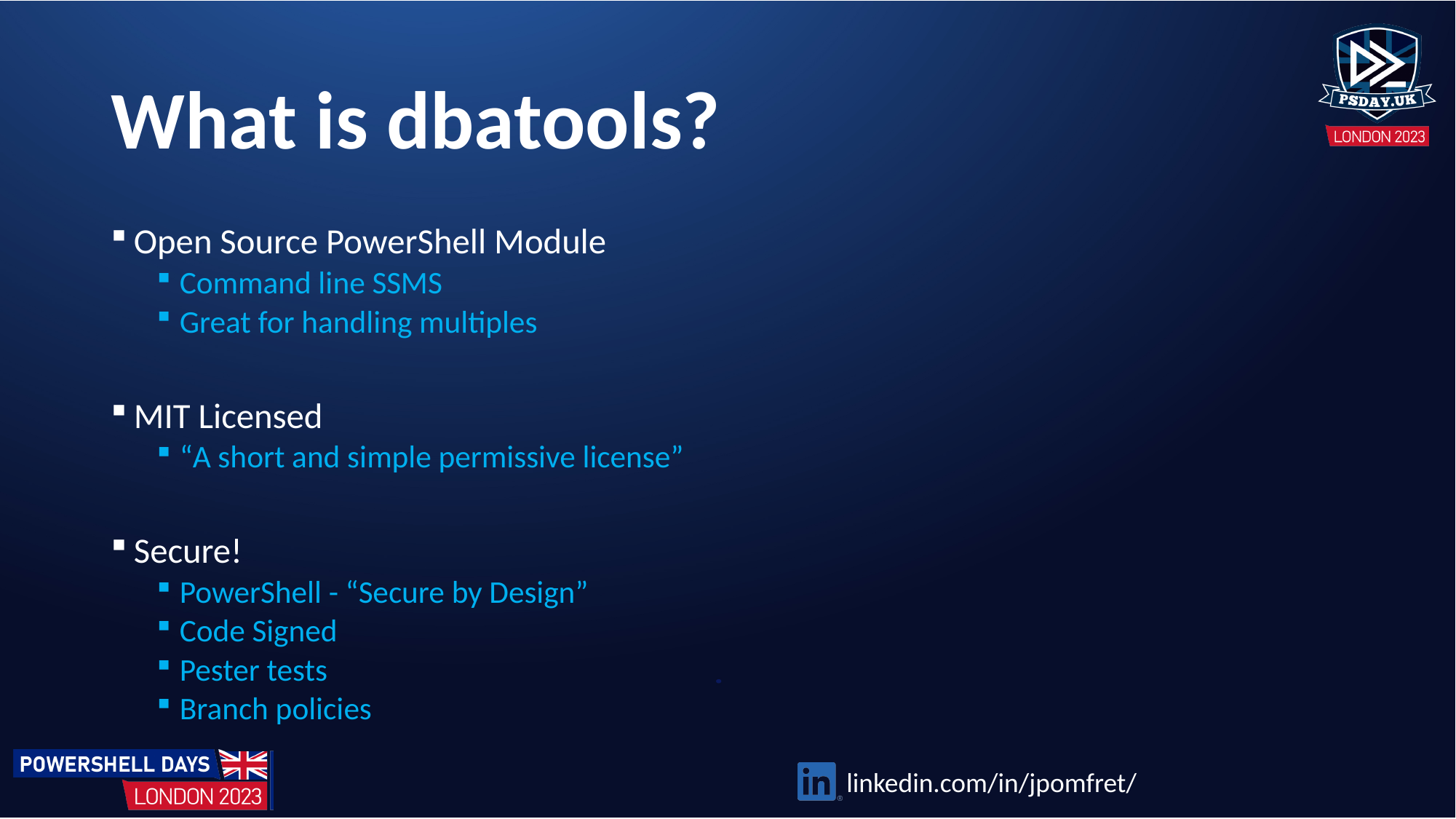

# What is dbatools?
Open Source PowerShell Module
Command line SSMS
Great for handling multiples

MIT Licensed
“A short and simple permissive license”

Secure!
PowerShell - “Secure by Design”
Code Signed
Pester tests
Branch policies